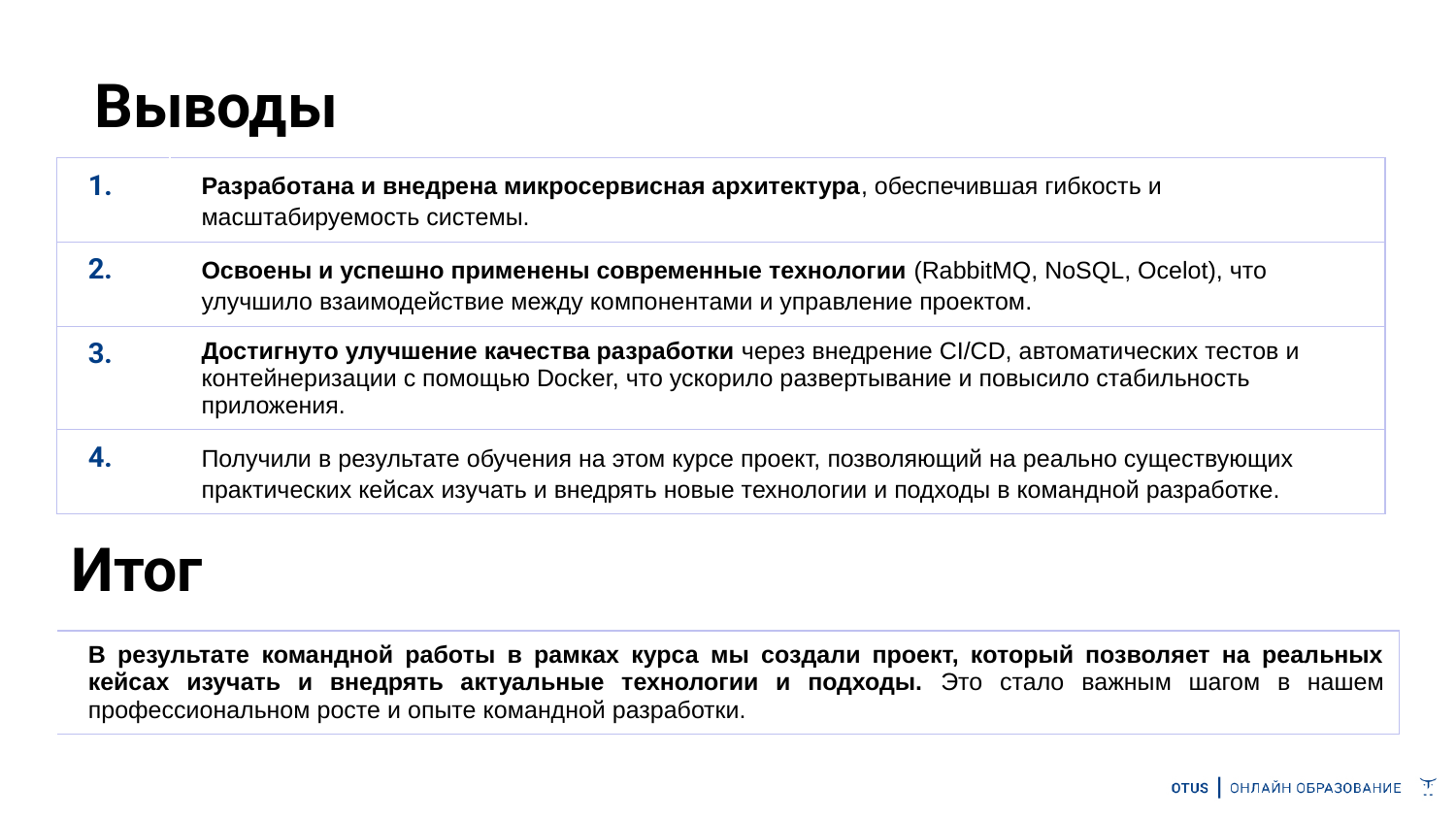

# Выводы

| 1. | Разработана и внедрена микросервисная архитектура, обеспечившая гибкость и масштабируемость системы. |
| --- | --- |
| 2. | Освоены и успешно применены современные технологии (RabbitMQ, NoSQL, Ocelot), что улучшило взаимодействие между компонентами и управление проектом. |
| 3. | Достигнуто улучшение качества разработки через внедрение CI/CD, автоматических тестов и контейнеризации с помощью Docker, что ускорило развертывание и повысило стабильность приложения. |
| 4. | Получили в результате обучения на этом курсе проект, позволяющий на реально существующих практических кейсах изучать и внедрять новые технологии и подходы в командной разработке. |
Итог

| В результате командной работы в рамках курса мы создали проект, который позволяет на реальных кейсах изучать и внедрять актуальные технологии и подходы. Это стало важным шагом в нашем профессиональном росте и опыте командной разработки. |
| --- |